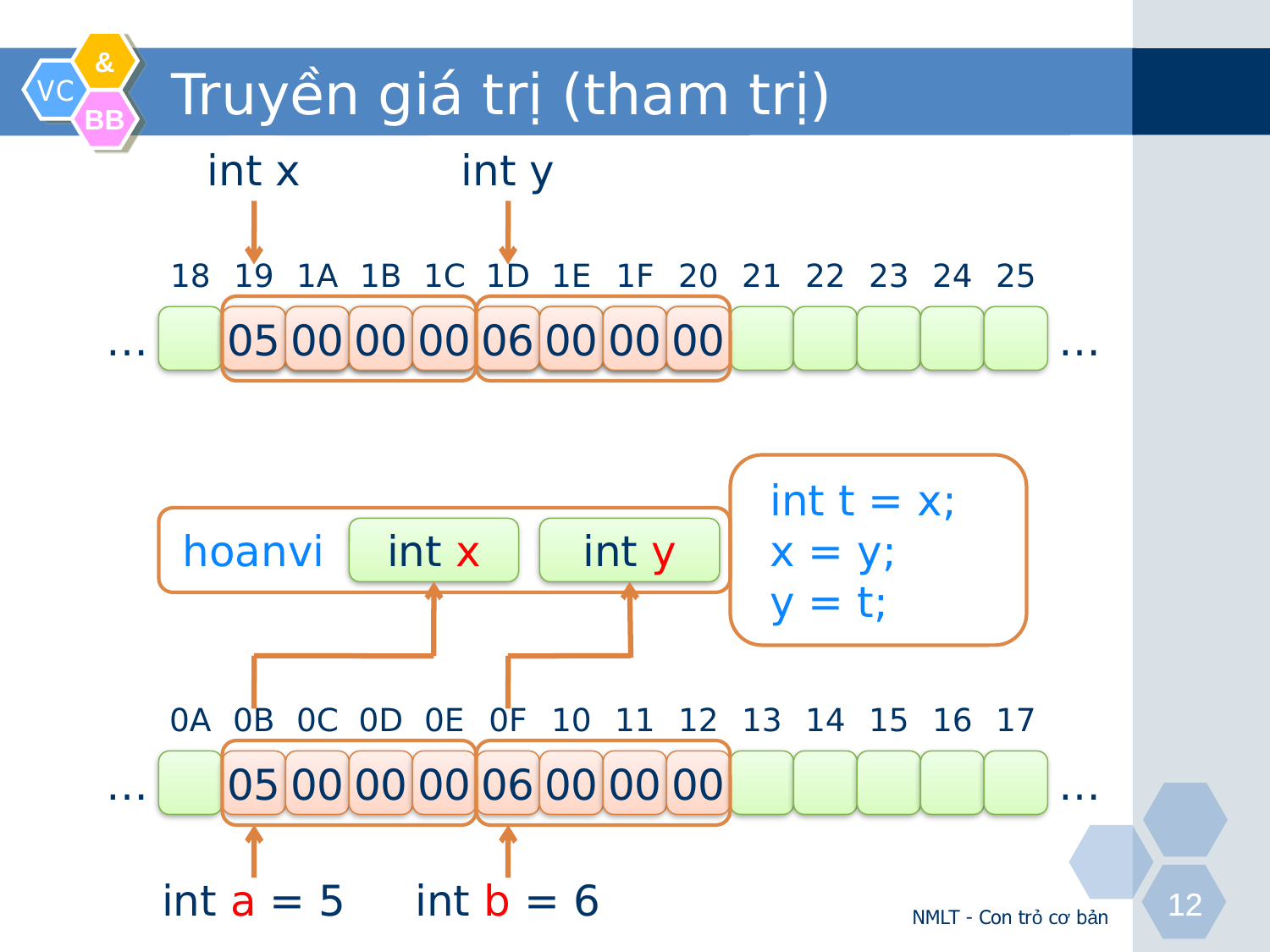

# Truyền giá trị (tham trị)
int x
int y
18
19
1A
1B
1C
1D
1E
1F
20
21
22
23
24
25

…

05

00

00

00

06

00

00

00

…

int t = x;
x = y;
y = t;

hoanvi
int x
int y
0A
0B
0C
0D
0E
0F
10
11
12
13
14
15
16
17

…

05
00
00
00
06
00
00
00

…
int a = 5
int b = 6
NMLT - Con trỏ cơ bản